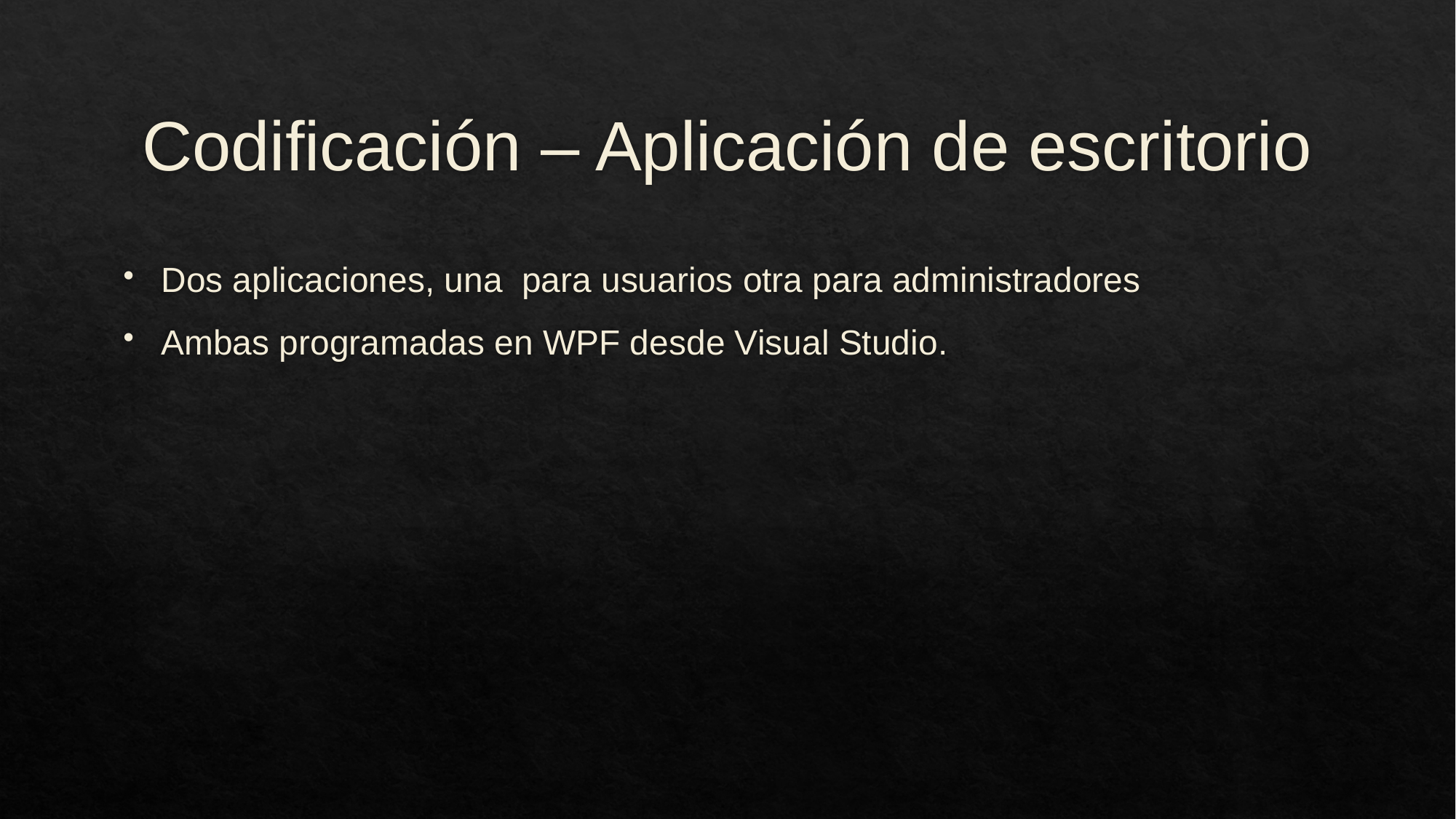

# Codificación – Aplicación de escritorio
Dos aplicaciones, una  para usuarios otra para administradores
Ambas programadas en WPF desde Visual Studio.